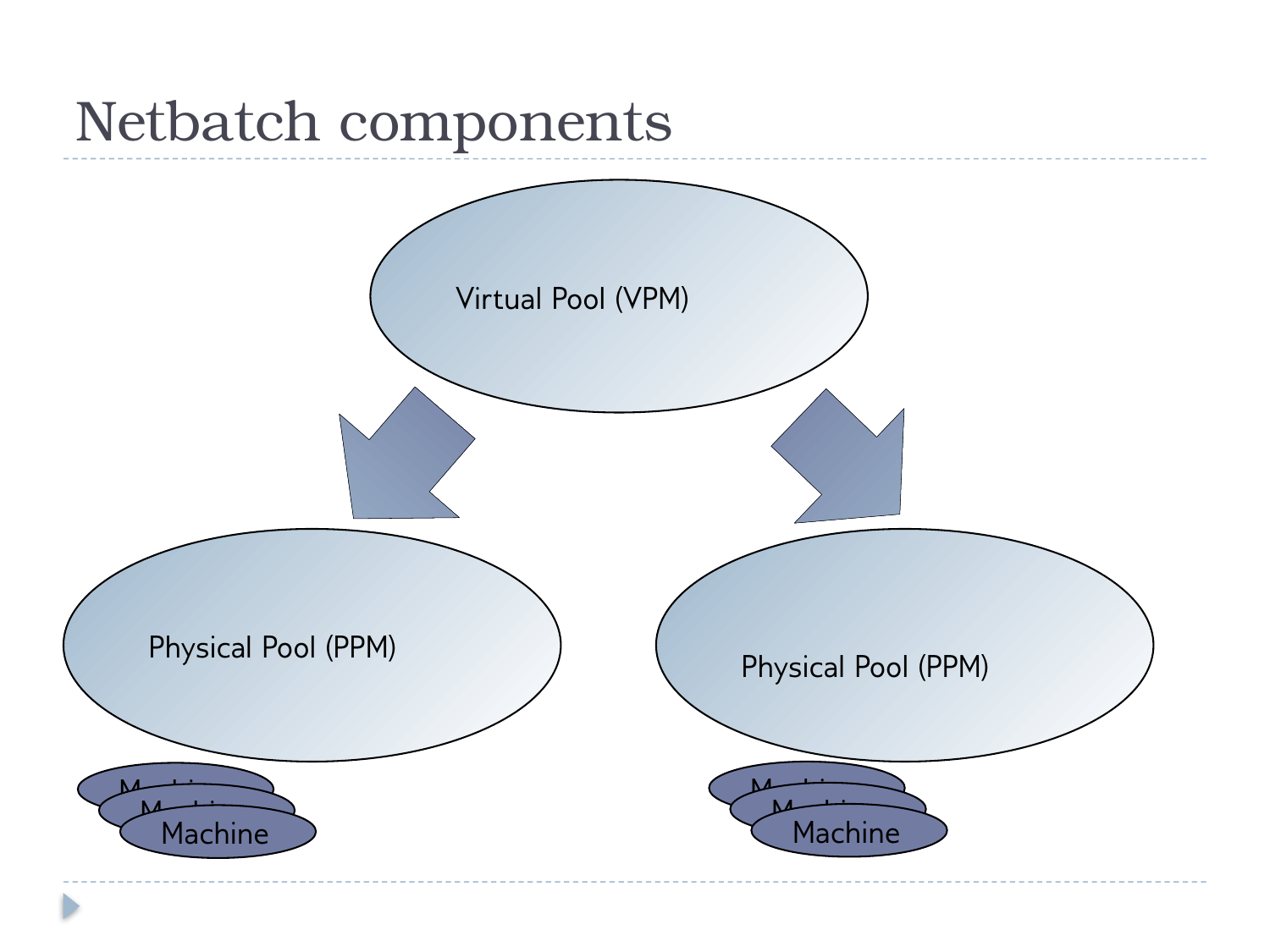

# Netbatch components

Virtual Pool (VPM)

Physical Pool (PPM)

Physical Pool (PPM)

Machine
Machine
Machine
Machine
Machine
Machine